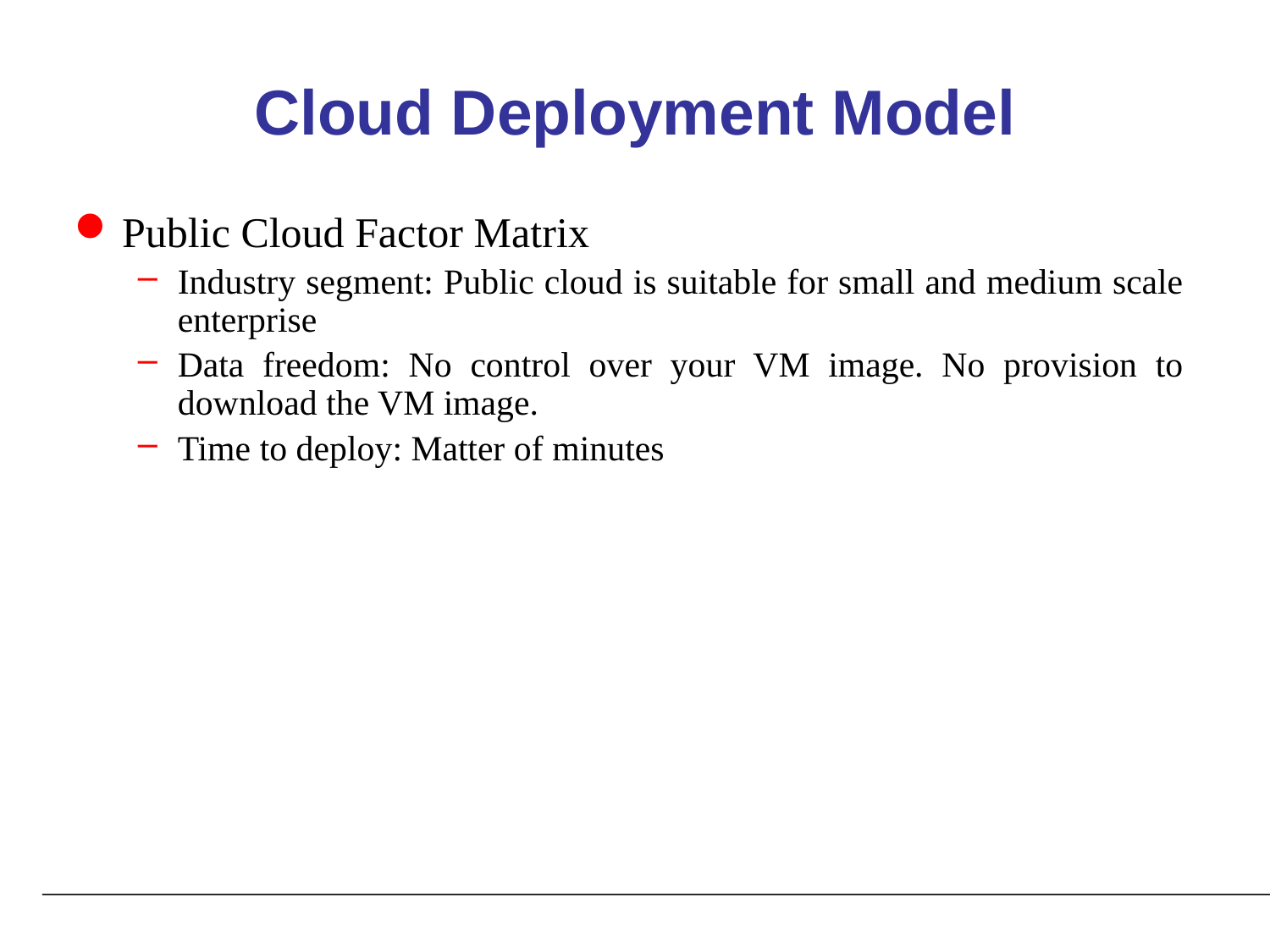

# Cloud Deployment Model
Public Cloud Factor Matrix
Industry segment: Public cloud is suitable for small and medium scale enterprise
Data freedom: No control over your VM image. No provision to download the VM image.
Time to deploy: Matter of minutes